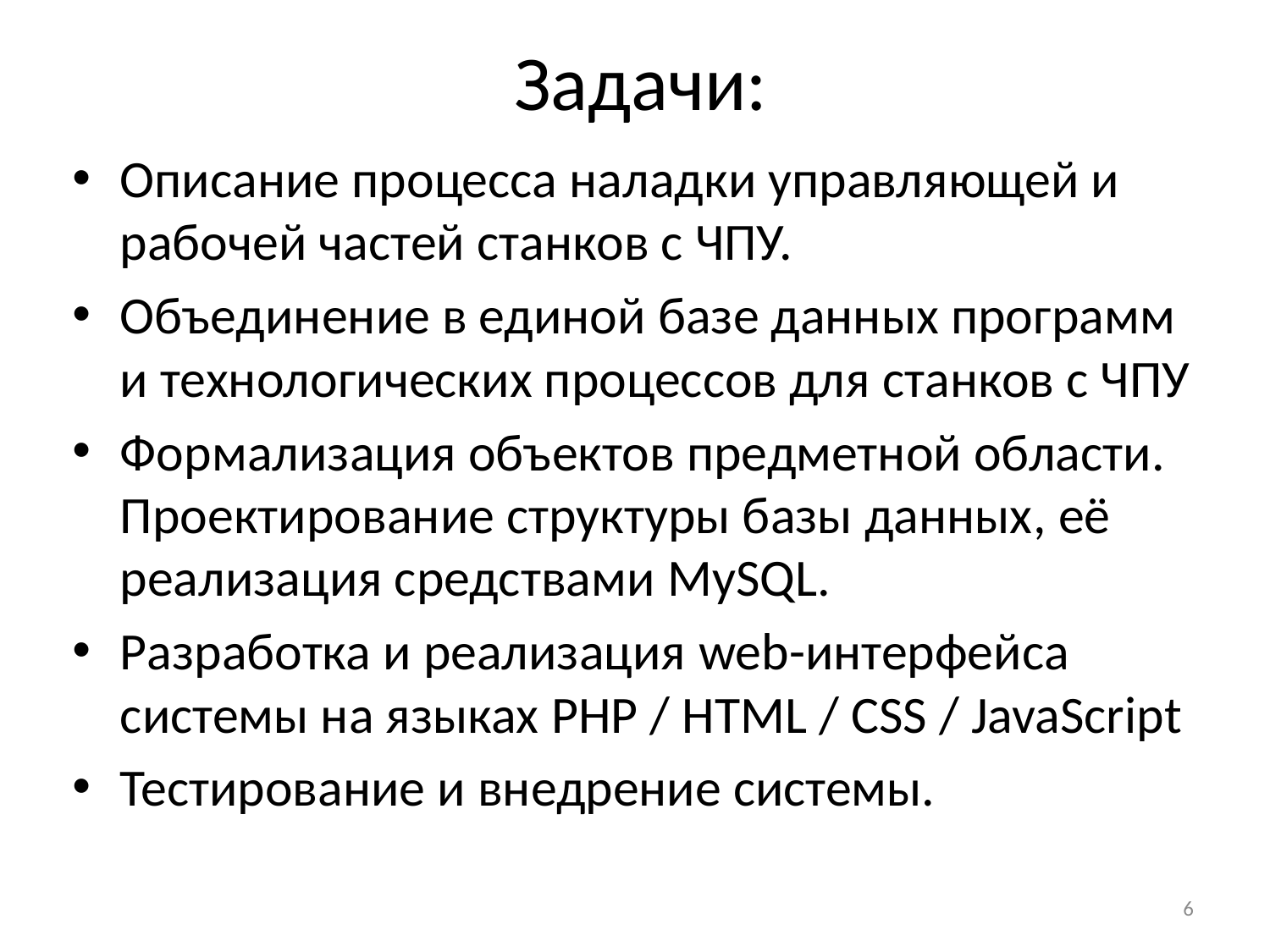

# Задачи:
Описание процесса наладки управляющей и рабочей частей станков с ЧПУ.
Объединение в единой базе данных программ и технологических процессов для станков с ЧПУ
Формализация объектов предметной области. Проектирование структуры базы данных, её реализация средствами MySQL.
Разработка и реализация web-интерфейса системы на языках PHP / HTML / CSS / JavaScript
Тестирование и внедрение системы.

6